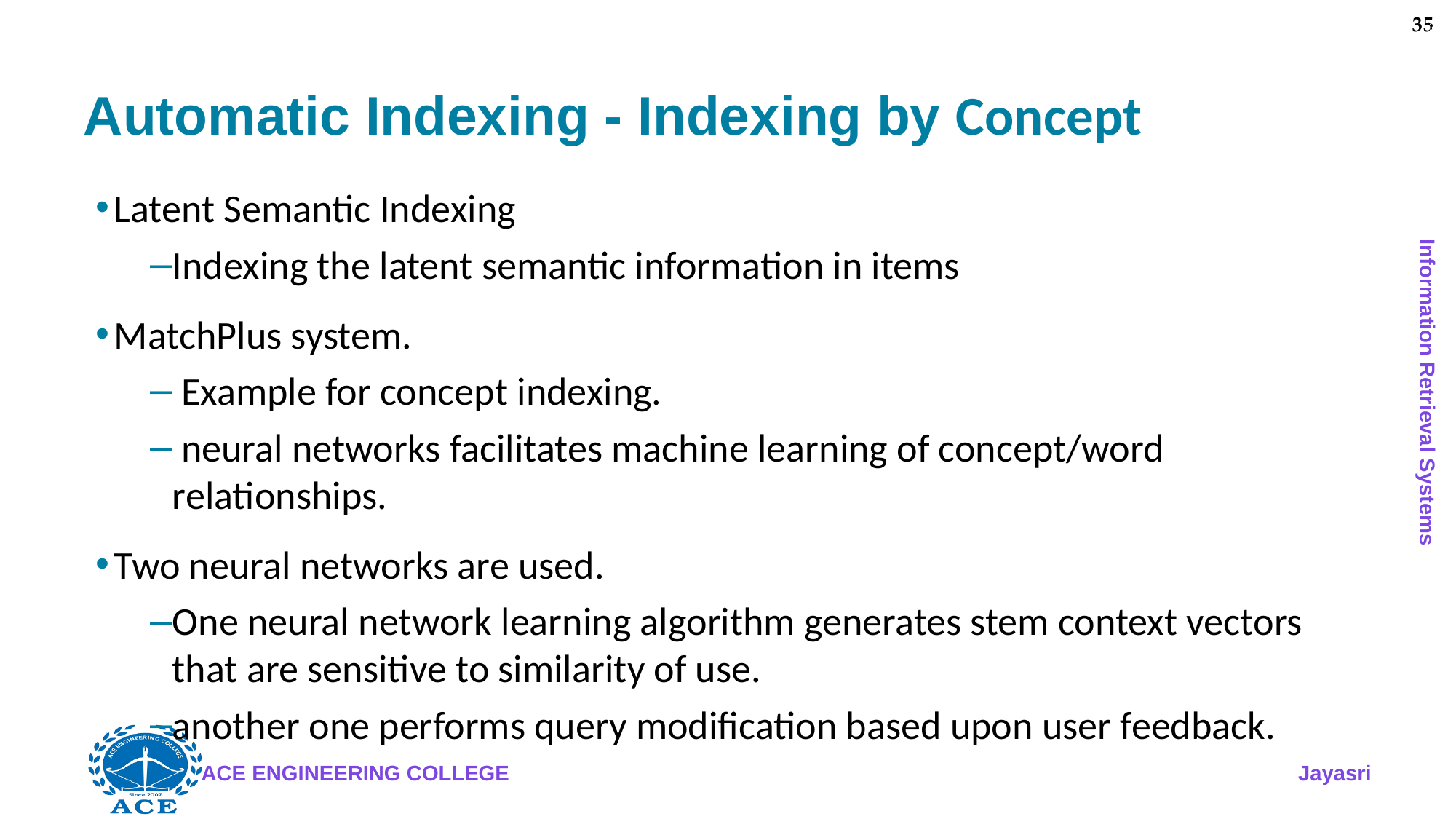

35
# Automatic Indexing - Indexing by Concept
Latent Semantic Indexing
Indexing the latent semantic information in items
MatchPlus system.
 Example for concept indexing.
 neural networks facilitates machine learning of concept/word relationships.
Two neural networks are used.
One neural network learning algorithm generates stem context vectors that are sensitive to similarity of use.
another one performs query modification based upon user feedback.